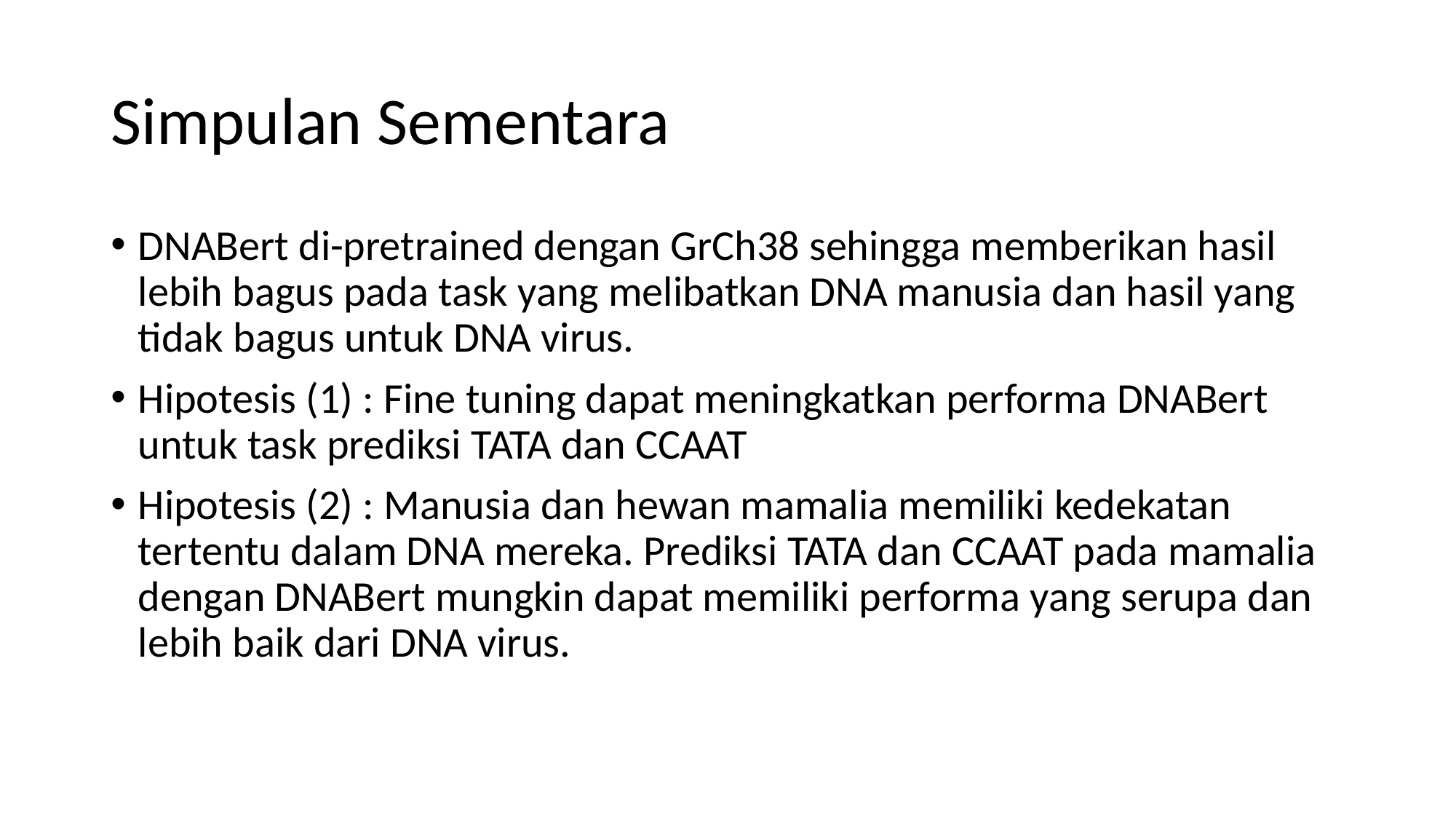

# Simpulan Sementara
DNABert di-pretrained dengan GrCh38 sehingga memberikan hasil lebih bagus pada task yang melibatkan DNA manusia dan hasil yang tidak bagus untuk DNA virus.
Hipotesis (1) : Fine tuning dapat meningkatkan performa DNABert untuk task prediksi TATA dan CCAAT
Hipotesis (2) : Manusia dan hewan mamalia memiliki kedekatan tertentu dalam DNA mereka. Prediksi TATA dan CCAAT pada mamalia dengan DNABert mungkin dapat memiliki performa yang serupa dan lebih baik dari DNA virus.